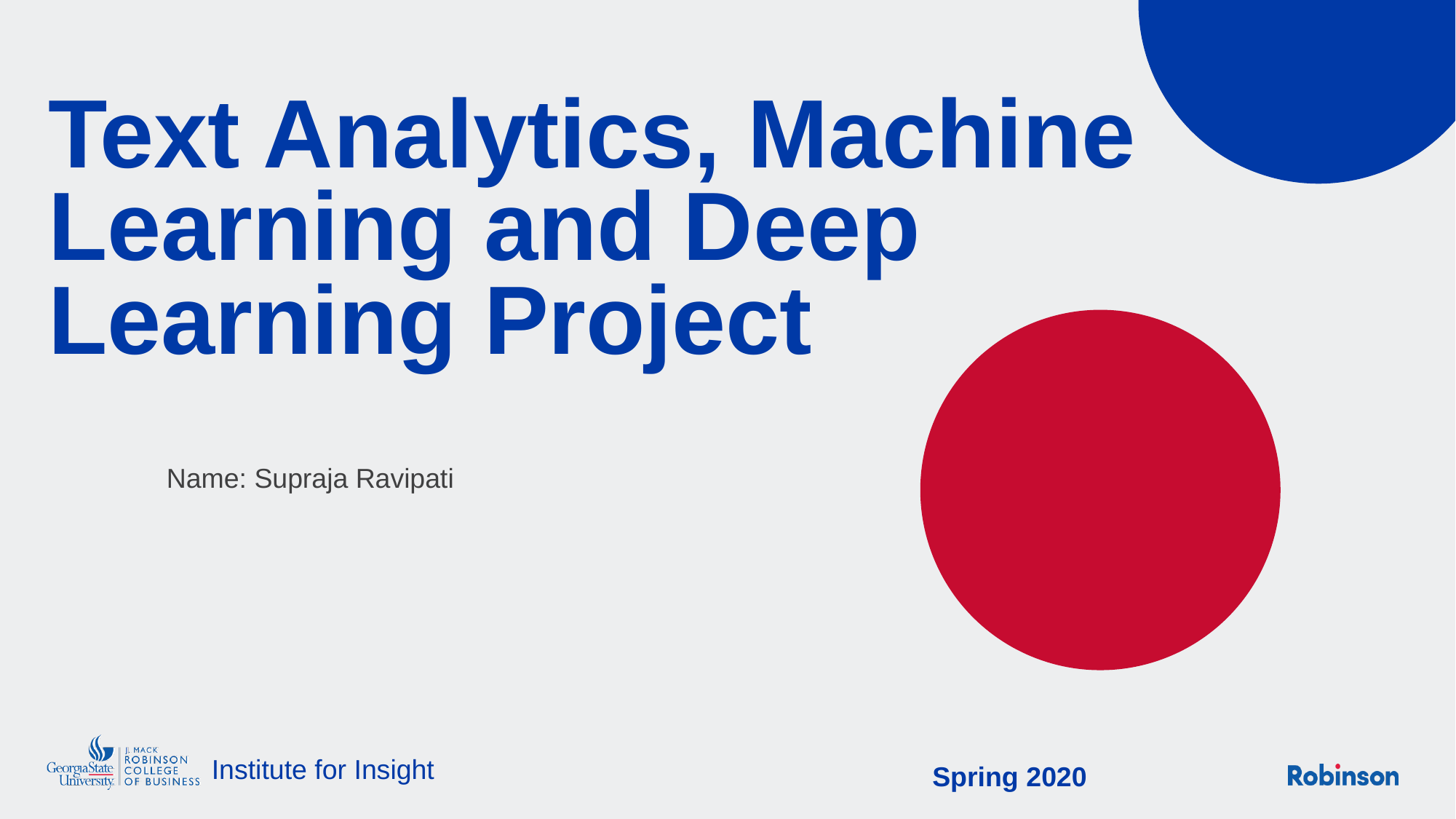

# Text Analytics, Machine Learning and Deep Learning Project
Name: Supraja Ravipati

Institute for Insight
Spring 2020
1